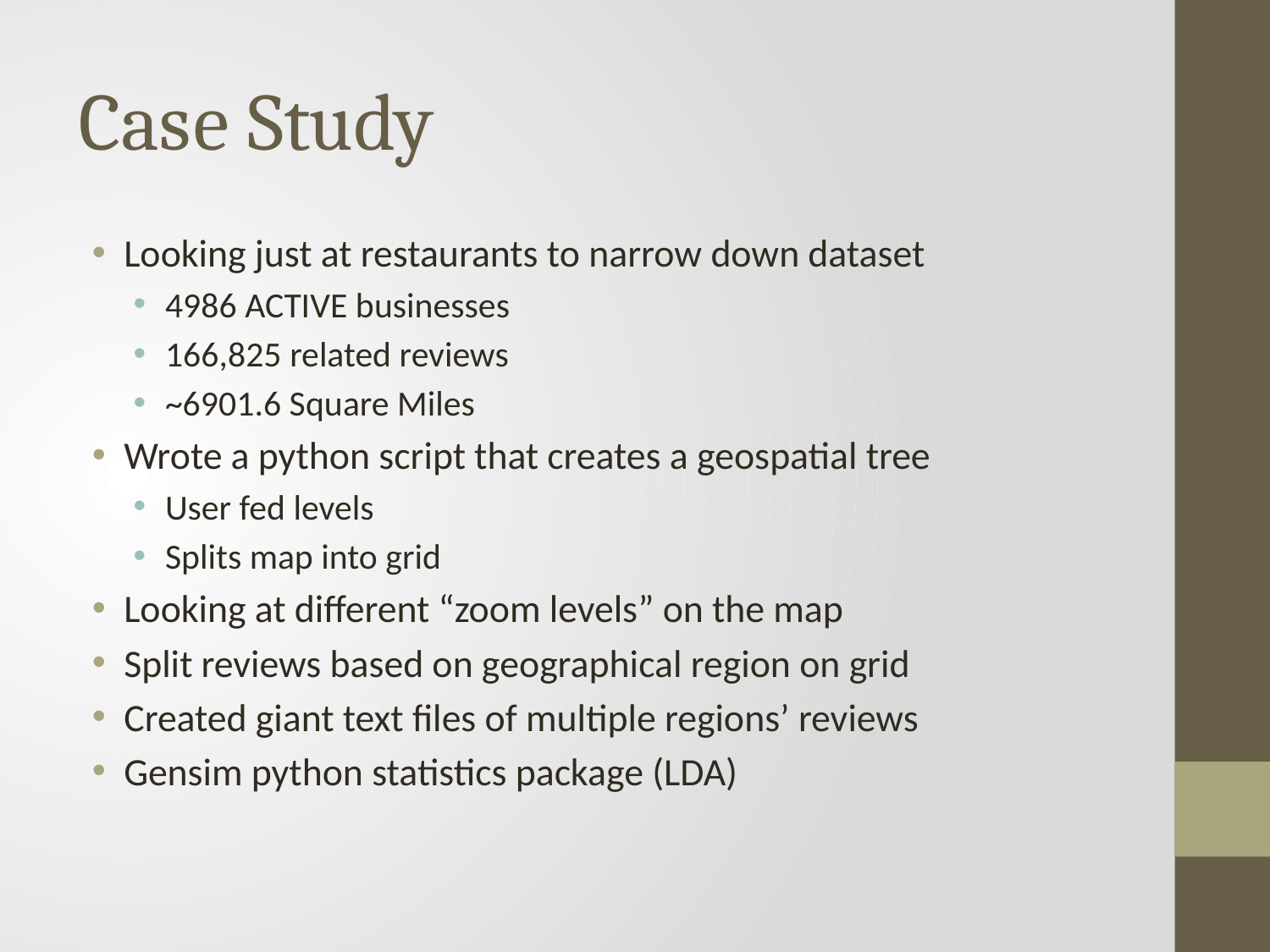

# Case Study
Looking just at restaurants to narrow down dataset
4986 ACTIVE businesses
166,825 related reviews
~6901.6 Square Miles
Wrote a python script that creates a geospatial tree
User fed levels
Splits map into grid
Looking at different “zoom levels” on the map
Split reviews based on geographical region on grid
Created giant text files of multiple regions’ reviews
Gensim python statistics package (LDA)